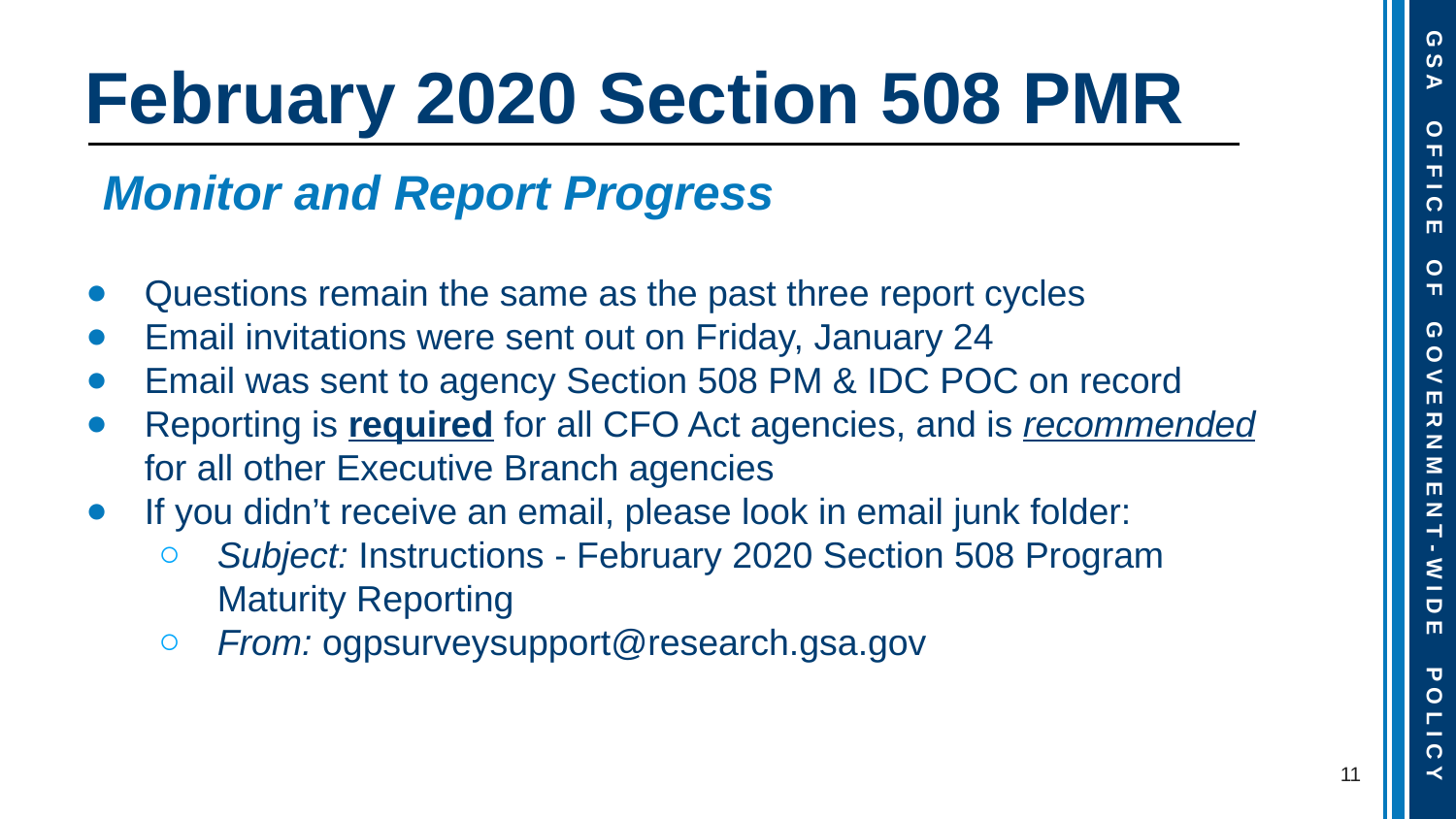

# February 2020 Section 508 PMR
Monitor and Report Progress
Questions remain the same as the past three report cycles
Email invitations were sent out on Friday, January 24
Email was sent to agency Section 508 PM & IDC POC on record
Reporting is required for all CFO Act agencies, and is recommended for all other Executive Branch agencies
If you didn’t receive an email, please look in email junk folder:
Subject: Instructions - February 2020 Section 508 Program Maturity Reporting
From: ogpsurveysupport@research.gsa.gov
11